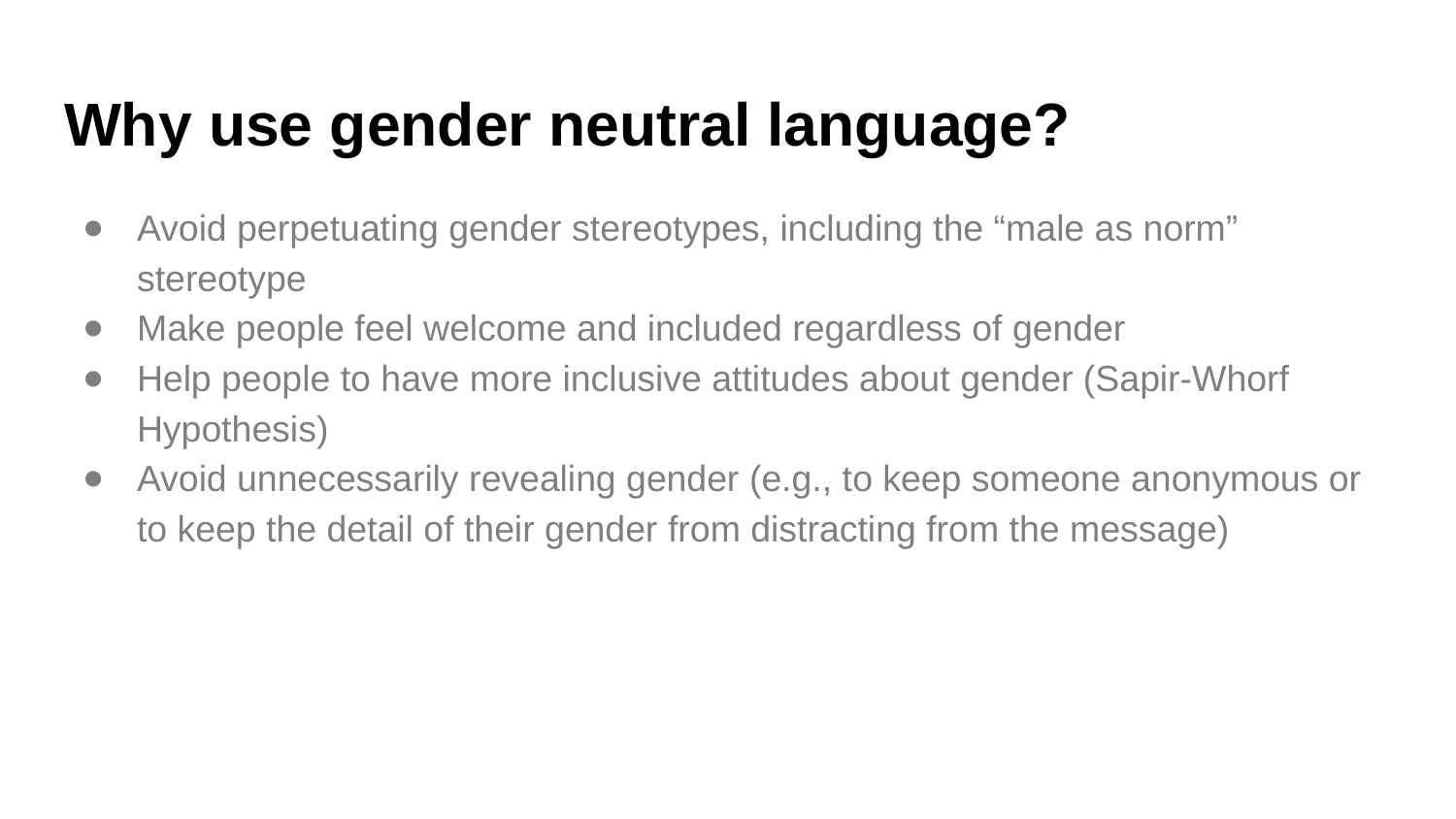

# Why use gender neutral language?
Avoid perpetuating gender stereotypes, including the “male as norm” stereotype
Make people feel welcome and included regardless of gender
Help people to have more inclusive attitudes about gender (Sapir-Whorf Hypothesis)
Avoid unnecessarily revealing gender (e.g., to keep someone anonymous or to keep the detail of their gender from distracting from the message)